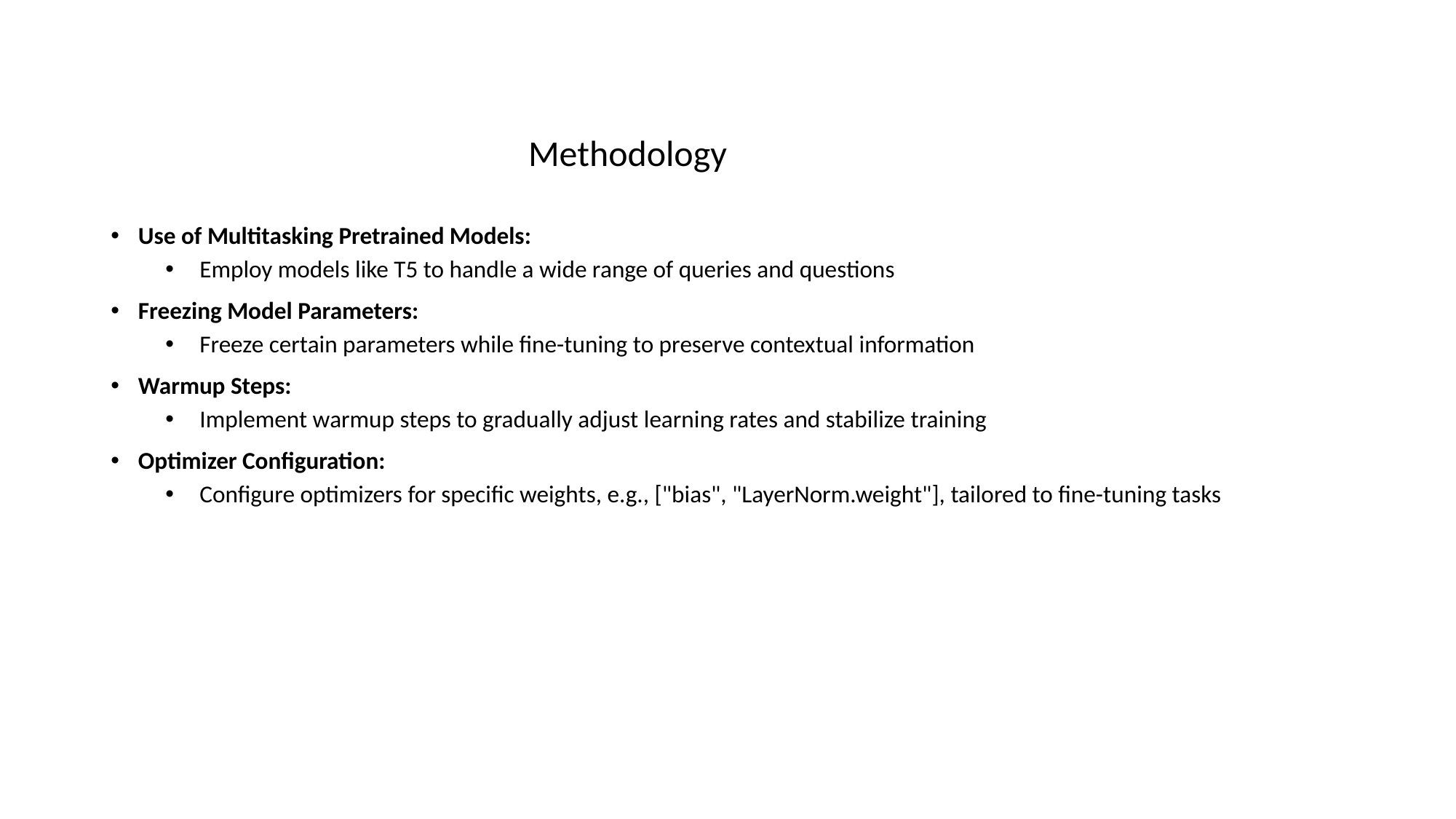

# Methodology
Use of Multitasking Pretrained Models:
Employ models like T5 to handle a wide range of queries and questions
Freezing Model Parameters:
Freeze certain parameters while fine-tuning to preserve contextual information
Warmup Steps:
Implement warmup steps to gradually adjust learning rates and stabilize training
Optimizer Configuration:
Configure optimizers for specific weights, e.g., ["bias", "LayerNorm.weight"], tailored to fine-tuning tasks